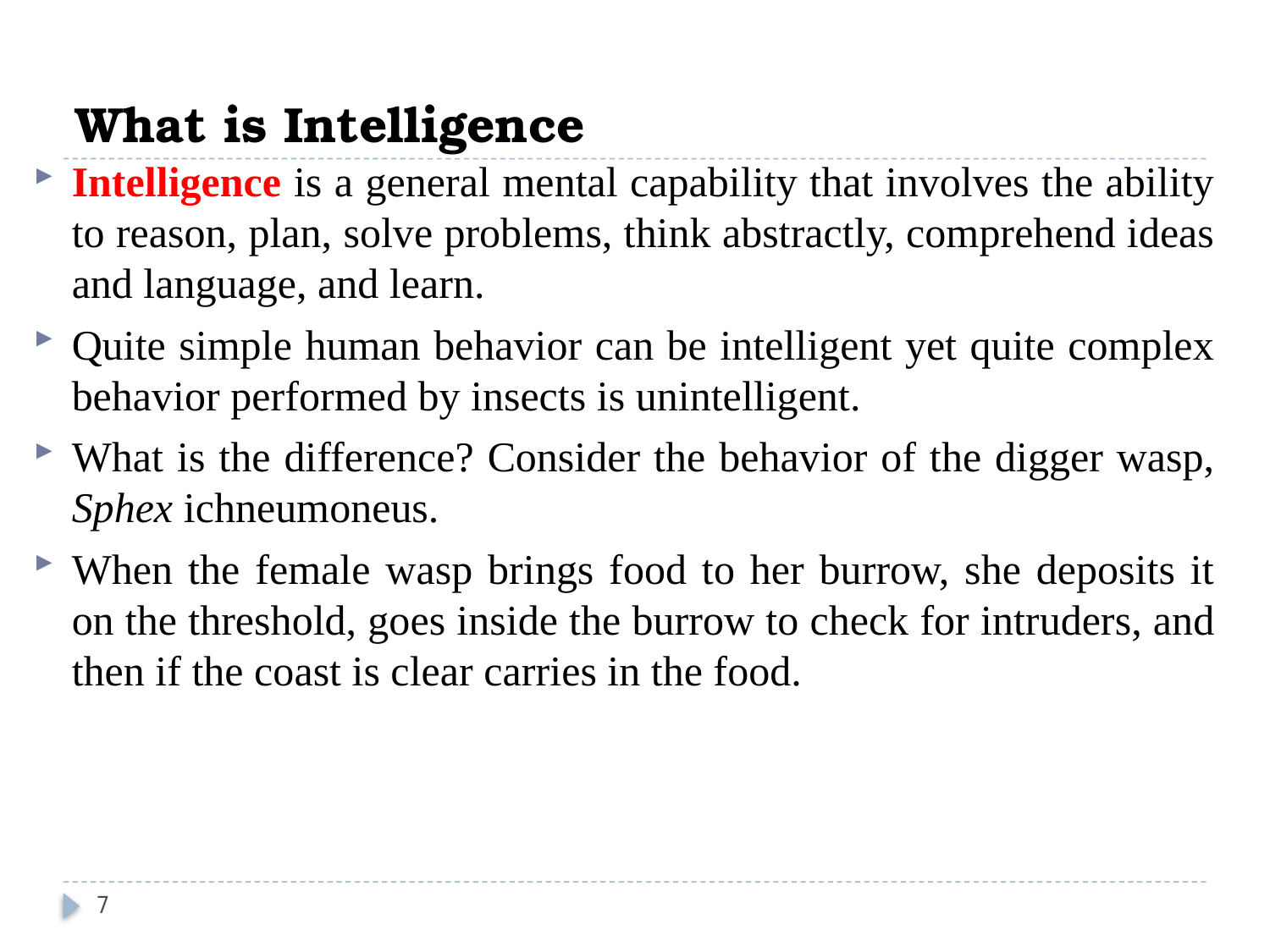

# What is Intelligence
Intelligence is a general mental capability that involves the ability to reason, plan, solve problems, think abstractly, comprehend ideas and language, and learn.
Quite simple human behavior can be intelligent yet quite complex behavior performed by insects is unintelligent.
What is the difference? Consider the behavior of the digger wasp, Sphex ichneumoneus.
When the female wasp brings food to her burrow, she deposits it on the threshold, goes inside the burrow to check for intruders, and then if the coast is clear carries in the food.

7